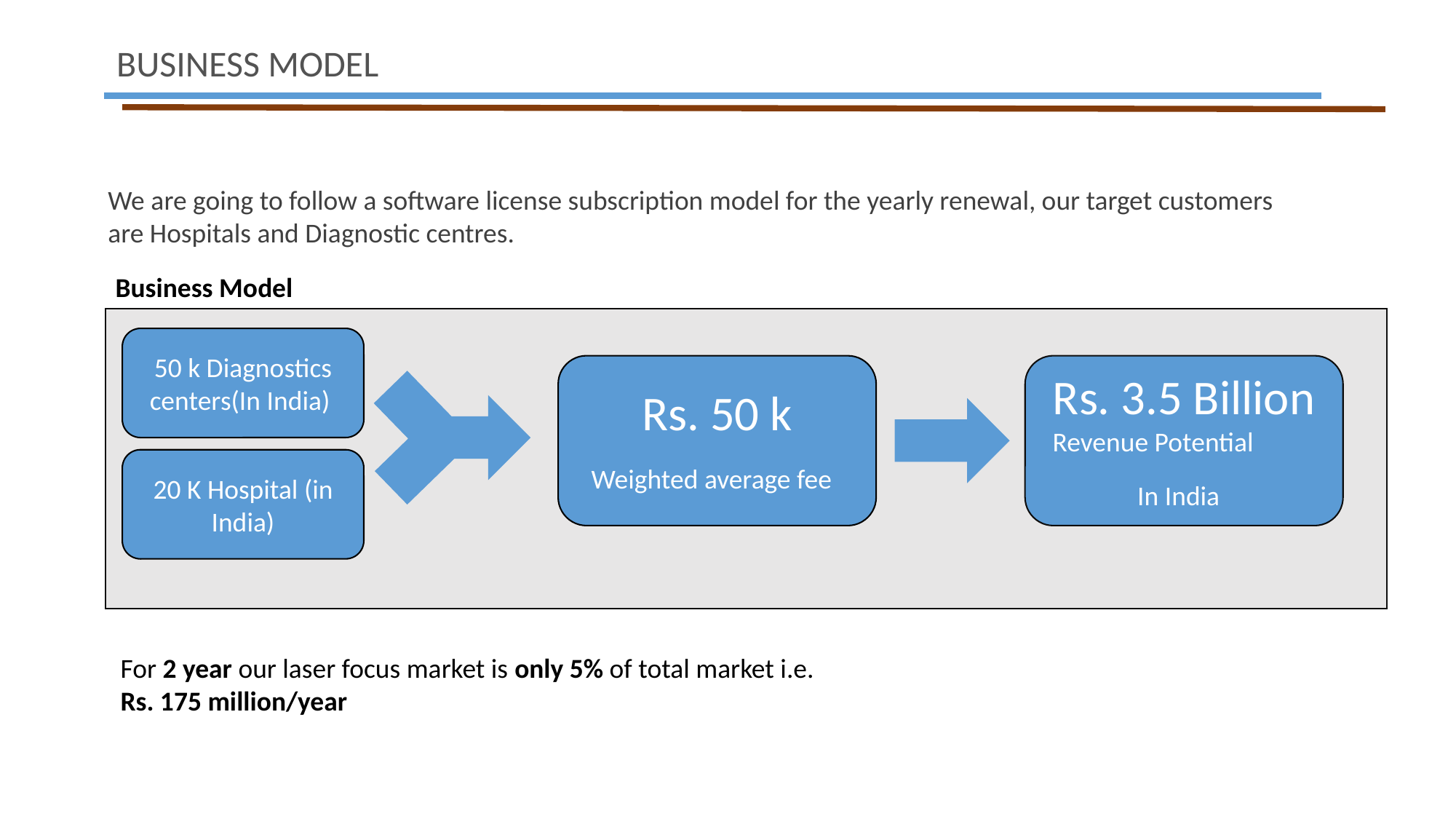

BUSINESS MODEL
We are going to follow a software license subscription model for the yearly renewal, our target customers are Hospitals and Diagnostic centres.
Business Model

50 k Diagnostics centers(In India)
Rs. 50 k
Weighted average fee
Rs. 3.5 Billion
Revenue Potential           In India

20 K Hospital (in India)
For 2 year our laser focus market is only 5% of total market i.e.
Rs. 175 million/year